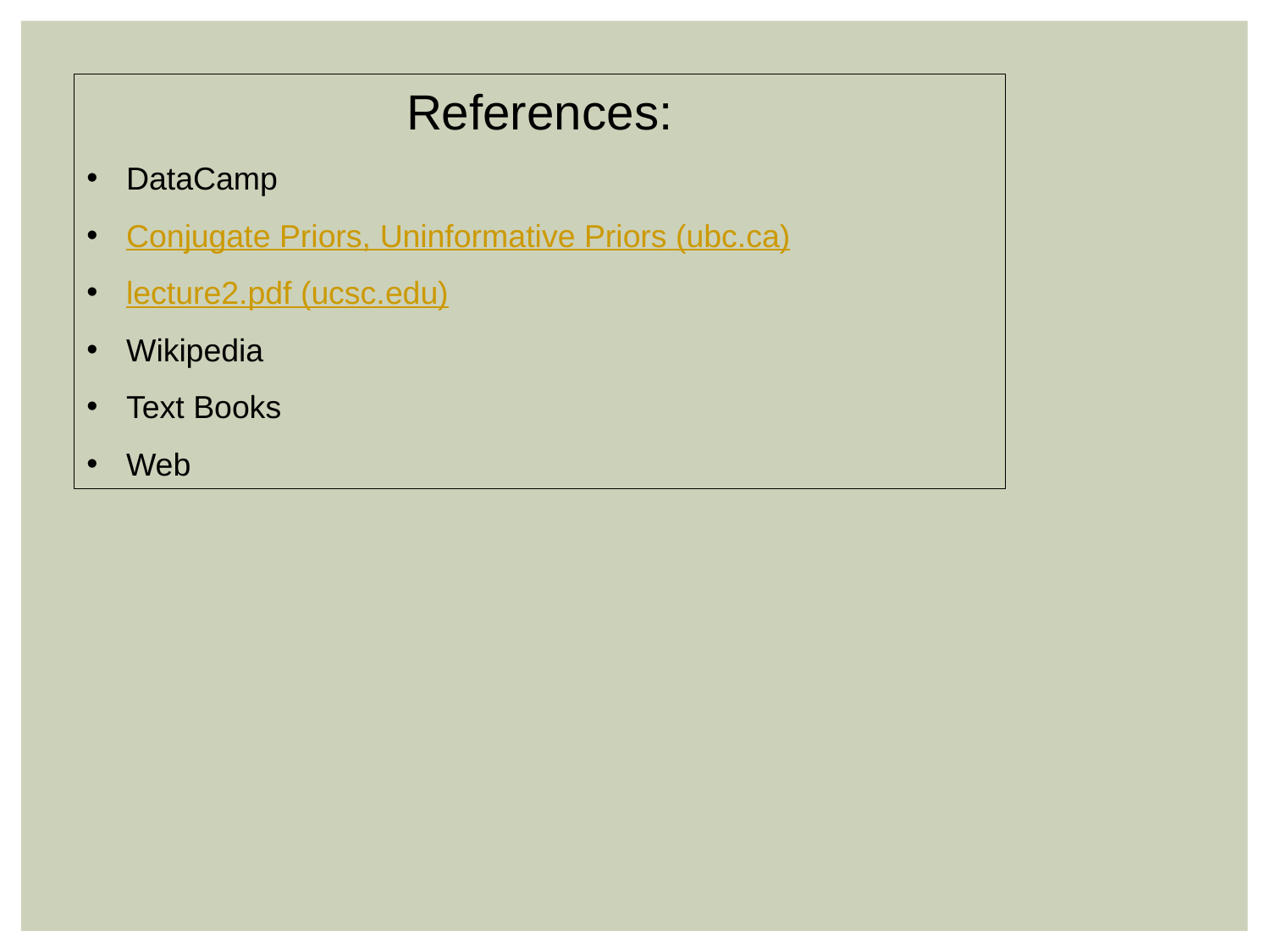

References:
DataCamp
Conjugate Priors, Uninformative Priors (ubc.ca)
lecture2.pdf (ucsc.edu)
Wikipedia
Text Books
Web